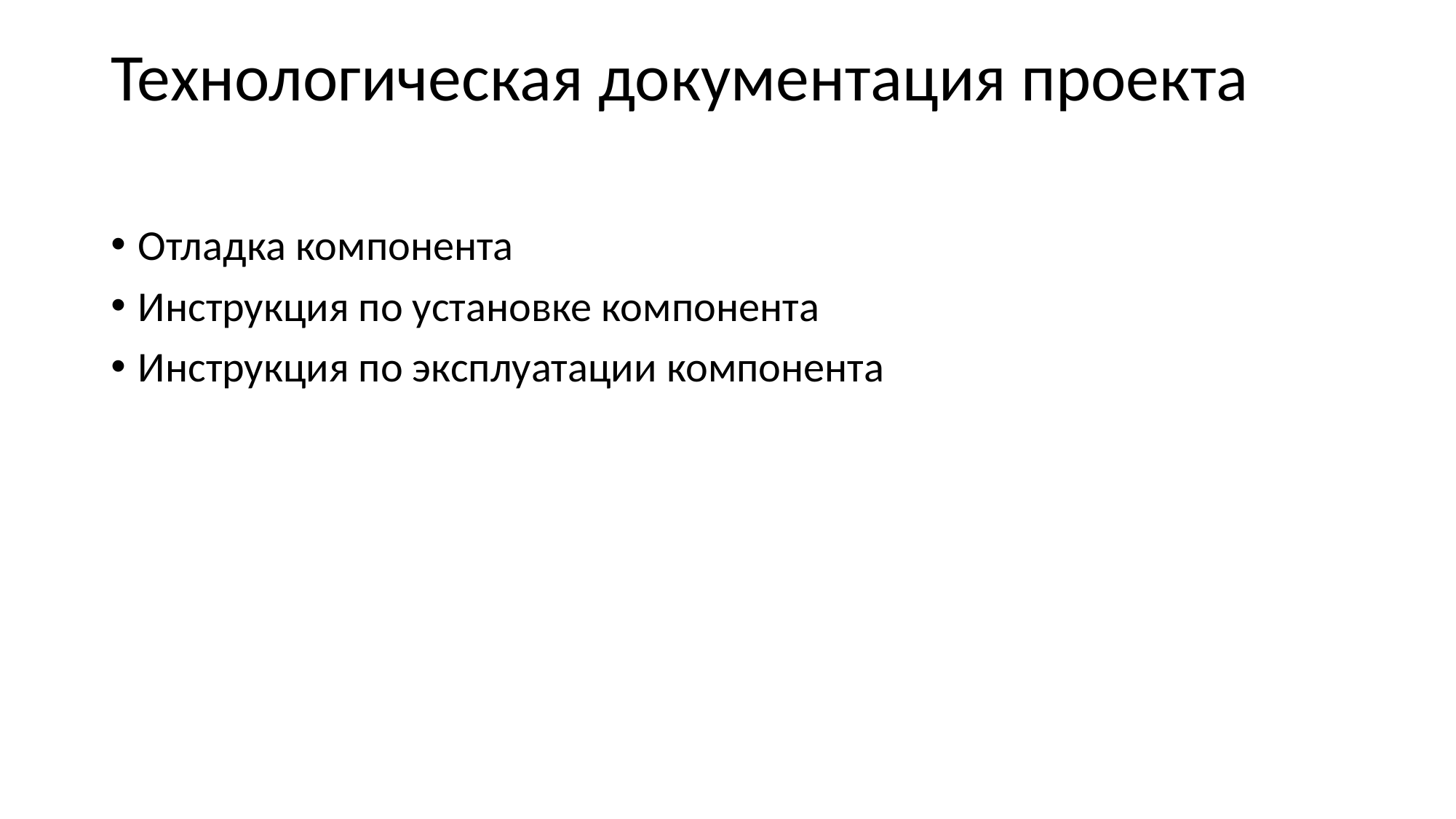

# Технологическая документация проекта
Отладка компонента
Инструкция по установке компонента
Инструкция по эксплуатации компонента